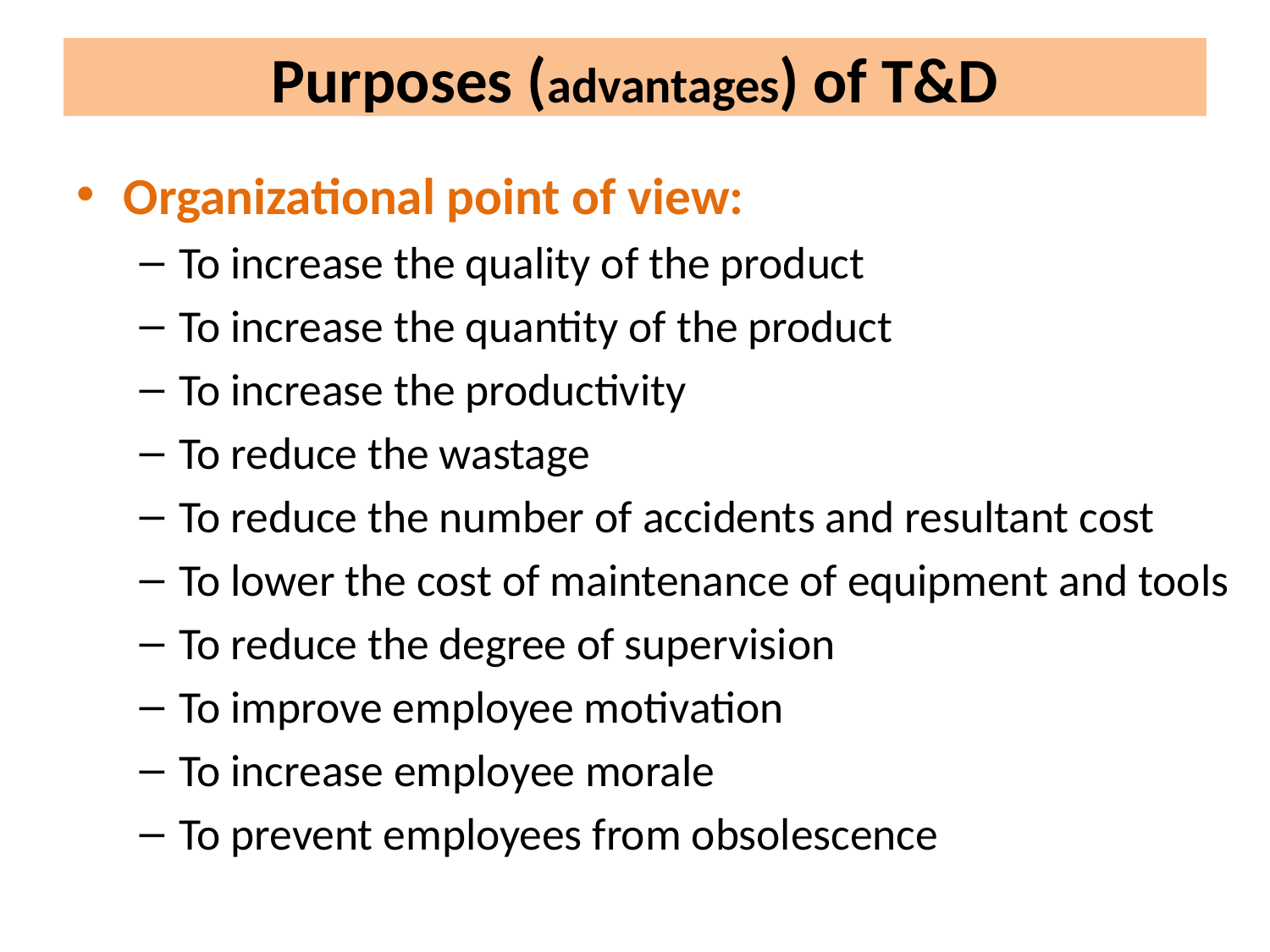

# Purposes (advantages) of T&D
Organizational point of view:
To increase the quality of the product
To increase the quantity of the product
To increase the productivity
To reduce the wastage
To reduce the number of accidents and resultant cost
To lower the cost of maintenance of equipment and tools
To reduce the degree of supervision
To improve employee motivation
To increase employee morale
To prevent employees from obsolescence